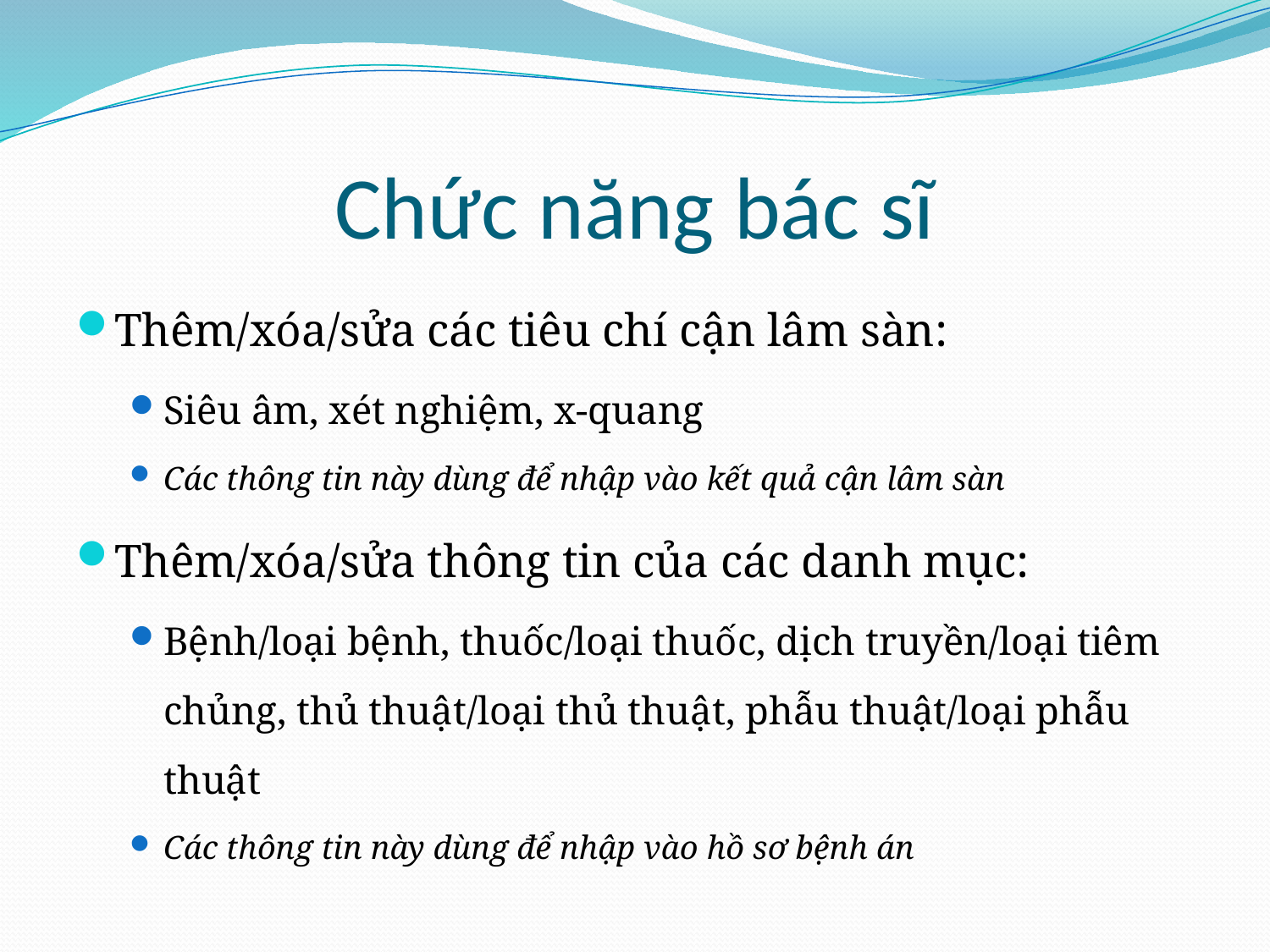

# Chức năng bác sĩ
Thêm/xóa/sửa các tiêu chí cận lâm sàn:
Siêu âm, xét nghiệm, x-quang
Các thông tin này dùng để nhập vào kết quả cận lâm sàn
Thêm/xóa/sửa thông tin của các danh mục:
Bệnh/loại bệnh, thuốc/loại thuốc, dịch truyền/loại tiêm chủng, thủ thuật/loại thủ thuật, phẫu thuật/loại phẫu thuật
Các thông tin này dùng để nhập vào hồ sơ bệnh án